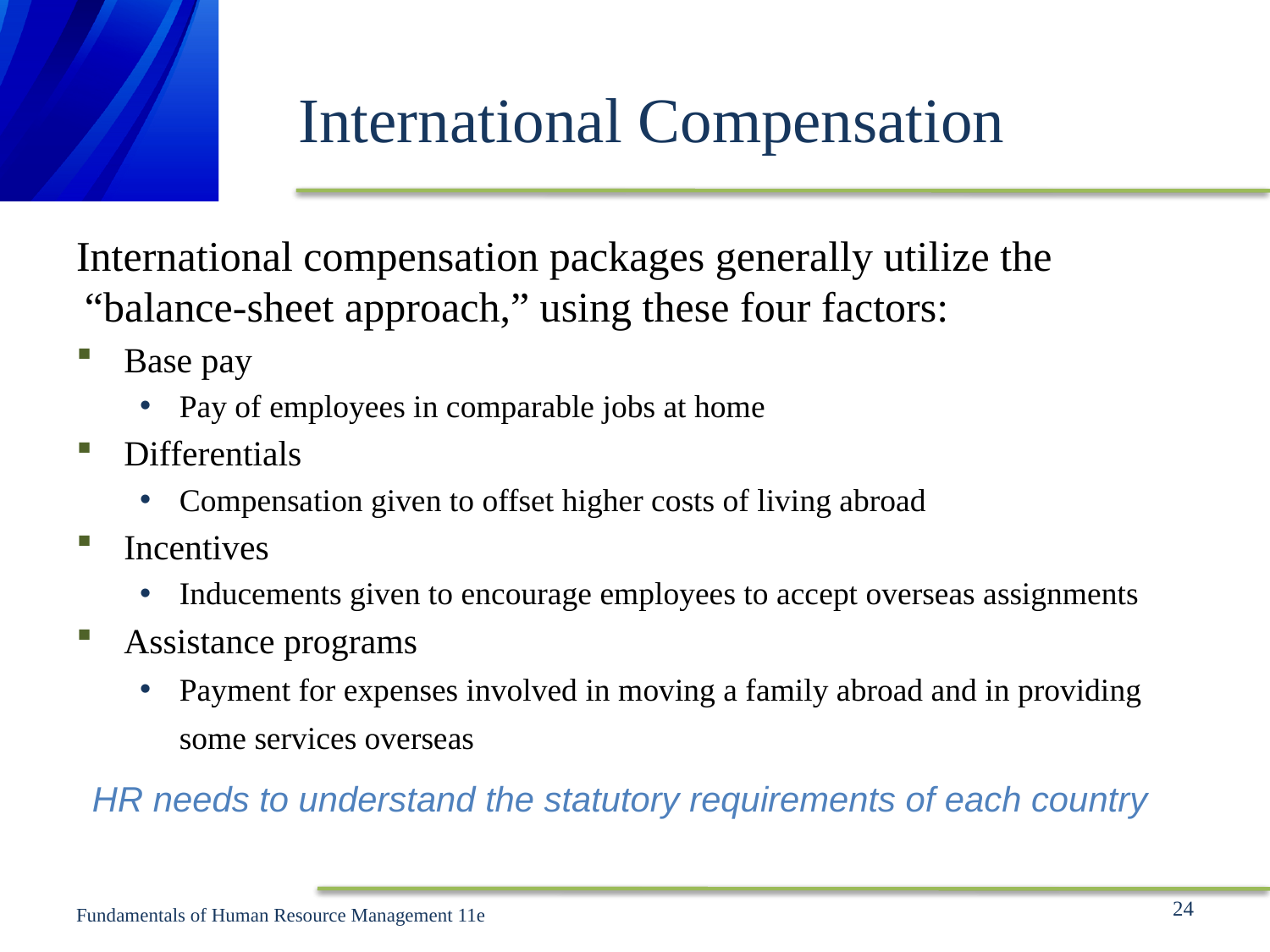

# International Compensation
International compensation packages generally utilize the “balance-sheet approach,” using these four factors:
Base pay
Pay of employees in comparable jobs at home
Differentials
Compensation given to offset higher costs of living abroad
Incentives
Inducements given to encourage employees to accept overseas assignments
Assistance programs
Payment for expenses involved in moving a family abroad and in providing some services overseas

HR needs to understand the statutory requirements of each country
24
Fundamentals of Human Resource Management 11e